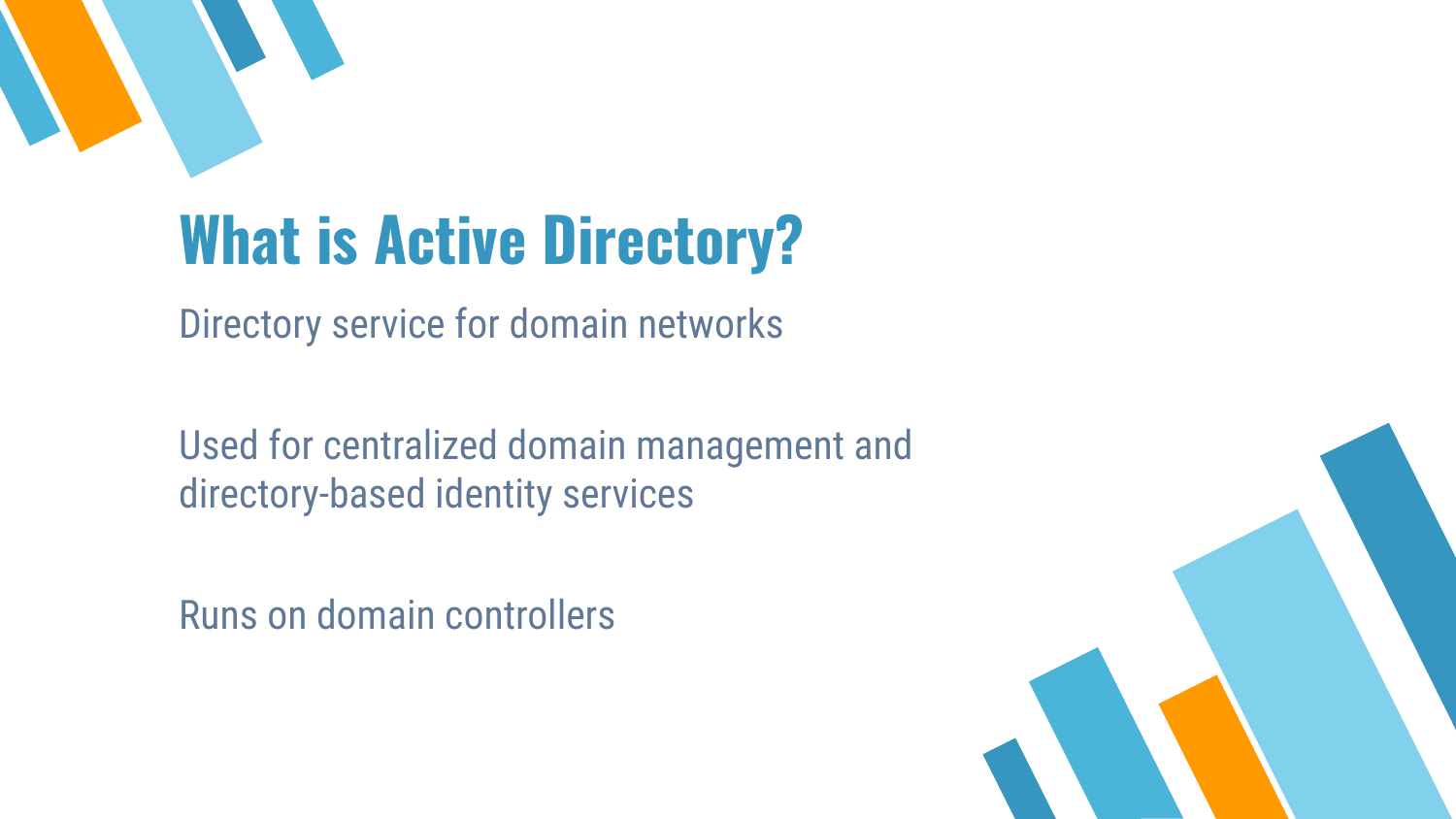

# What is Active Directory?
Directory service for domain networks

Used for centralized domain management and directory-based identity services

Runs on domain controllers